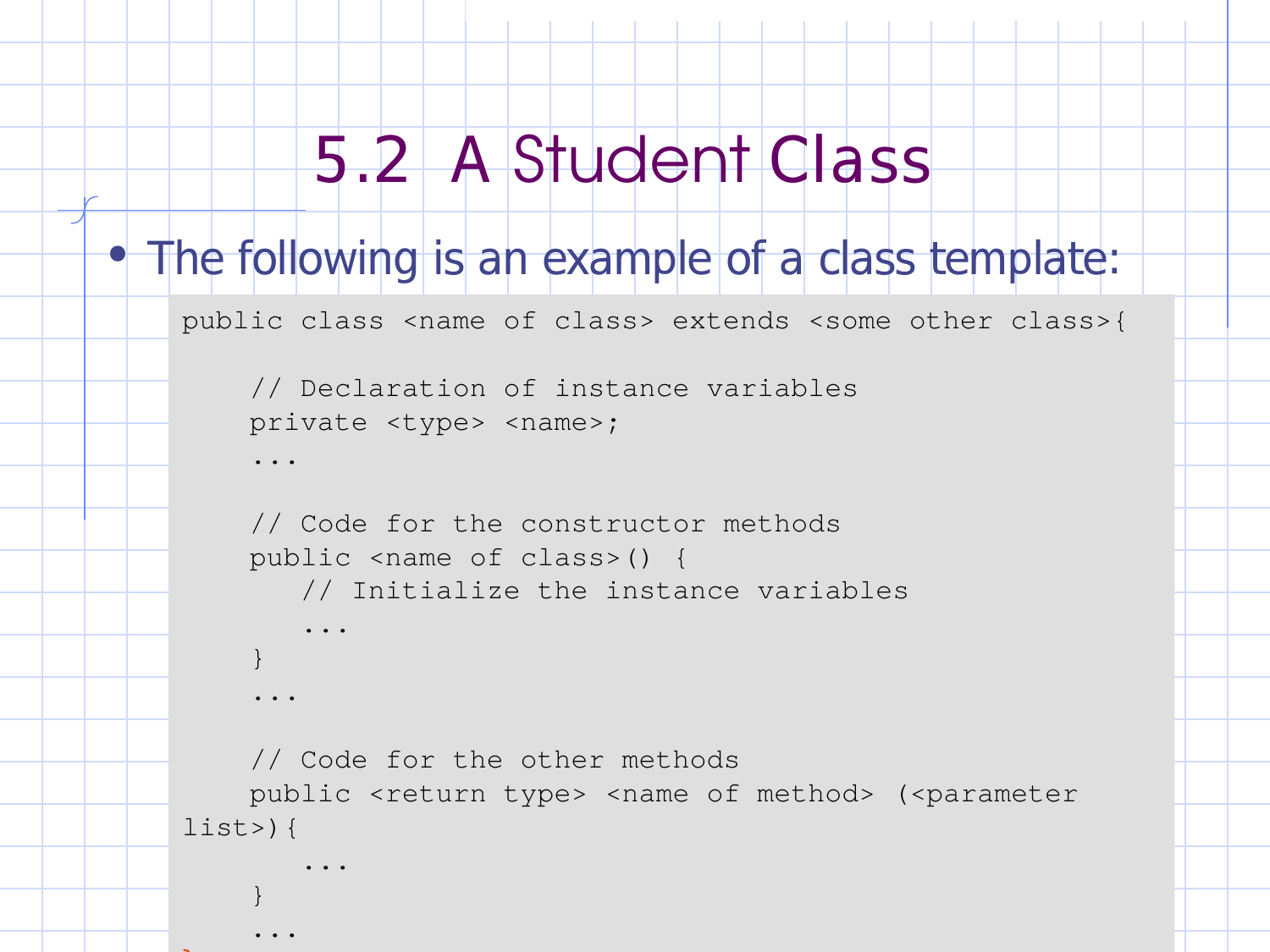

# 5.2  A Student Class
The following is an example of a class template:
public class <name of class> extends <some other class>{

    // Declaration of instance variables
    private <type> <name>;
    ...

    // Code for the constructor methods
    public <name of class>() {
       // Initialize the instance variables
       ...
    }
    ...

    // Code for the other methods
    public <return type> <name of method> (<parameter list>){
       ...
    }
    ...
}